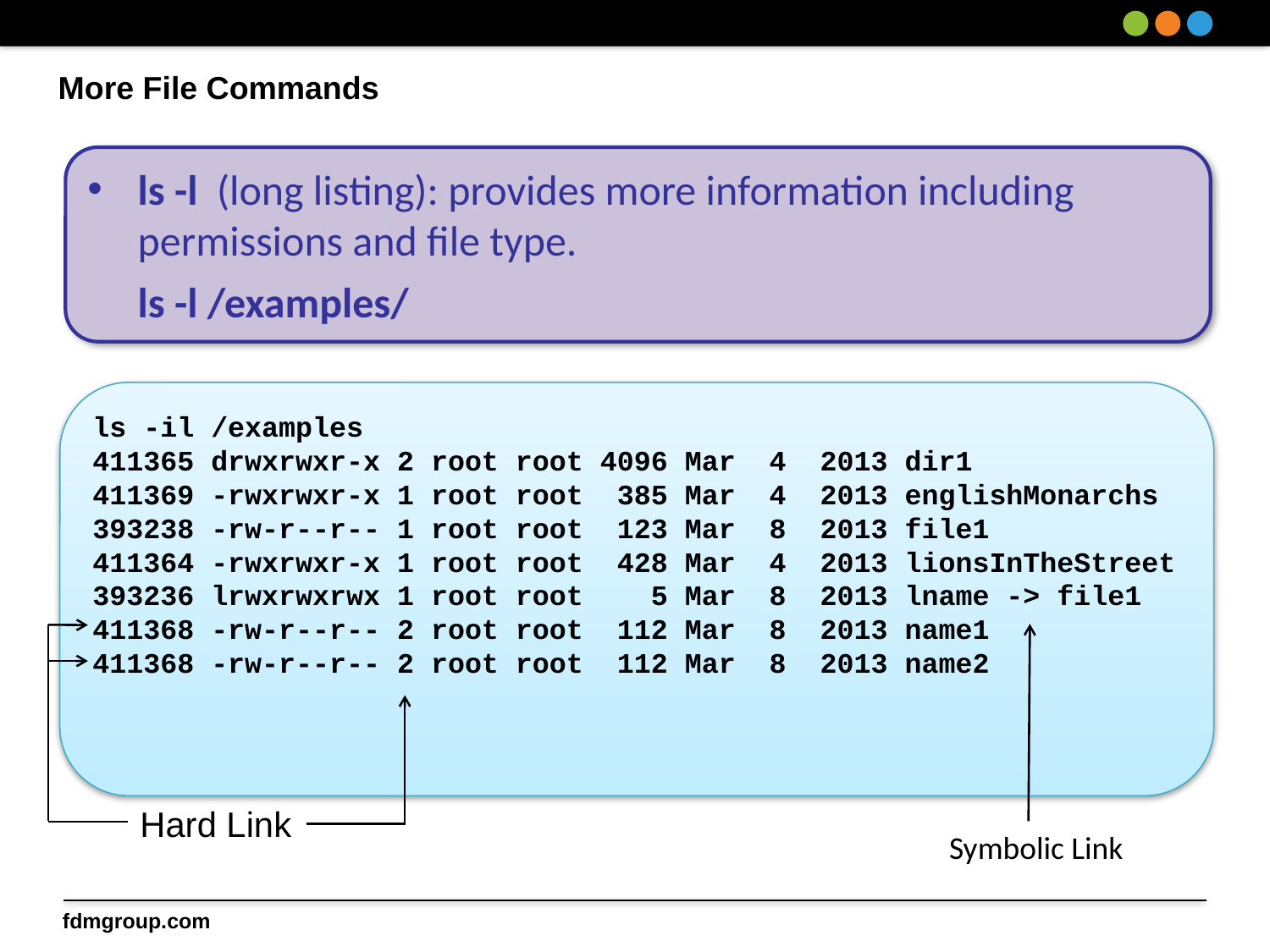

# More File Commands
ls -l  (long listing): provides more information including permissions and file type.
ls -l /examples/

ls -il /examples
411365 drwxrwxr-x 2 root root 4096 Mar  4  2013 dir1
411369 -rwxrwxr-x 1 root root  385 Mar  4  2013 englishMonarchs
393238 -rw-r--r-- 1 root root  123 Mar  8  2013 file1
411364 -rwxrwxr-x 1 root root  428 Mar  4  2013 lionsInTheStreet
393236 lrwxrwxrwx 1 root root    5 Mar  8  2013 lname -> file1
411368 -rw-r--r-- 2 root root  112 Mar  8  2013 name1
411368 -rw-r--r-- 2 root root  112 Mar  8  2013 name2

Hard Link
Symbolic Link